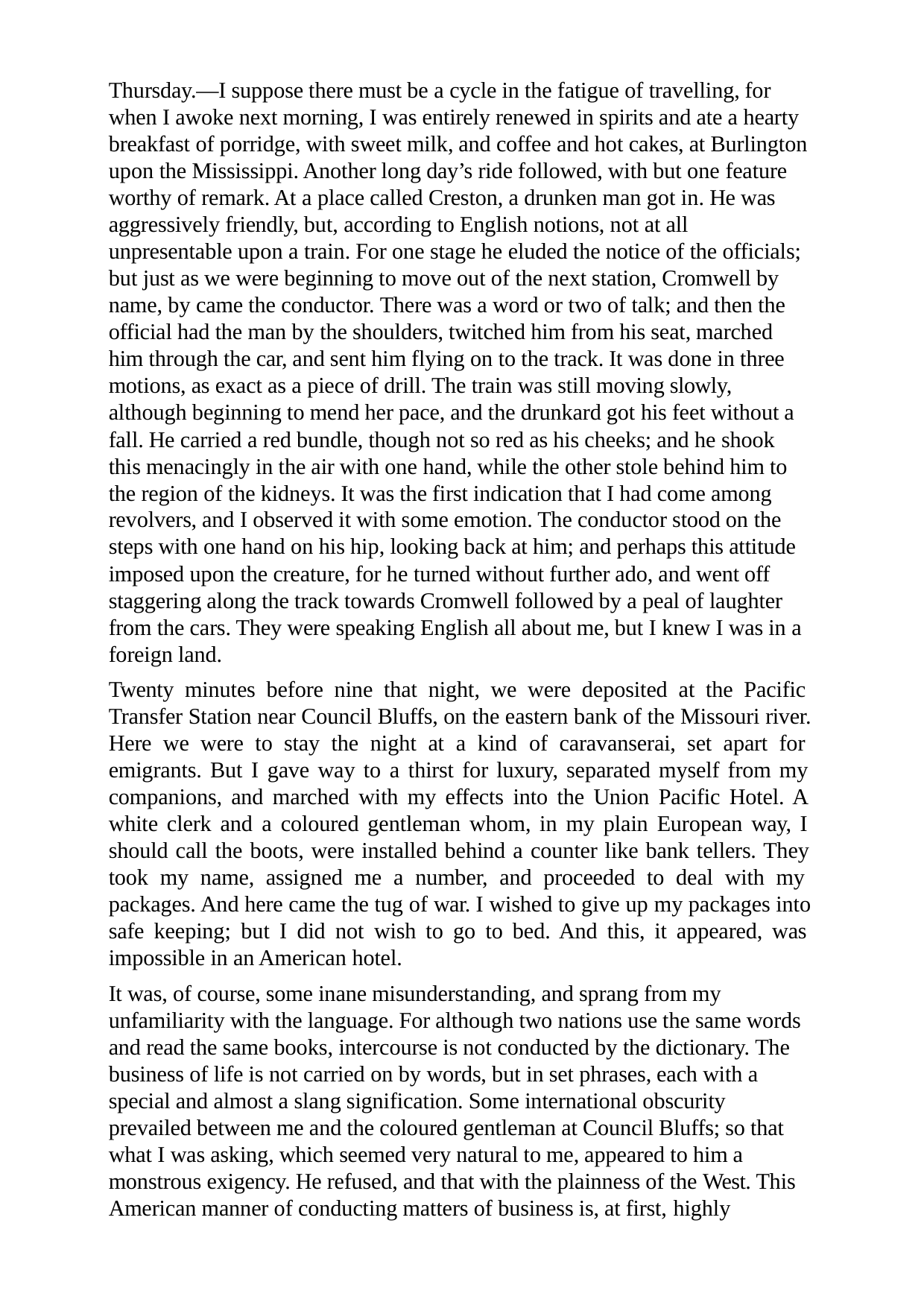

Thursday.—I suppose there must be a cycle in the fatigue of travelling, for  when I awoke next morning, I was entirely renewed in spirits and ate a hearty  breakfast of porridge, with sweet milk, and coffee and hot cakes, at Burlington  upon the Mississippi. Another long day’s ride followed, with but one feature  worthy of remark. At a place called Creston, a drunken man got in. He was  aggressively friendly, but, according to English notions, not at all  unpresentable upon a train. For one stage he eluded the notice of the officials;  but just as we were beginning to move out of the next station, Cromwell by  name, by came the conductor. There was a word or two of talk; and then the  official had the man by the shoulders, twitched him from his seat, marched  him through the car, and sent him flying on to the track. It was done in three  motions, as exact as a piece of drill. The train was still moving slowly,  although beginning to mend her pace, and the drunkard got his feet without a  fall. He carried a red bundle, though not so red as his cheeks; and he shook  this menacingly in the air with one hand, while the other stole behind him to  the region of the kidneys. It was the first indication that I had come among  revolvers, and I observed it with some emotion. The conductor stood on the  steps with one hand on his hip, looking back at him; and perhaps this attitude  imposed upon the creature, for he turned without further ado, and went off  staggering along the track towards Cromwell followed by a peal of laughter  from the cars. They were speaking English all about me, but I knew I was in a  foreign land.
Twenty minutes before nine that night, we were deposited at the Pacific  Transfer Station near Council Bluffs, on the eastern bank of the Missouri river.  Here we were to stay the night at a kind of caravanserai, set apart for  emigrants. But I gave way to a thirst for luxury, separated myself from my  companions, and marched with my effects into the Union Pacific Hotel. A  white clerk and a coloured gentleman whom, in my plain European way, I  should call the boots, were installed behind a counter like bank tellers. They  took my name, assigned me a number, and proceeded to deal with my  packages. And here came the tug of war. I wished to give up my packages into  safe keeping; but I did not wish to go to bed. And this, it appeared, was  impossible in an American hotel.
It was, of course, some inane misunderstanding, and sprang from my  unfamiliarity with the language. For although two nations use the same words  and read the same books, intercourse is not conducted by the dictionary. The  business of life is not carried on by words, but in set phrases, each with a  special and almost a slang signification. Some international obscurity  prevailed between me and the coloured gentleman at Council Bluffs; so that  what I was asking, which seemed very natural to me, appeared to him a  monstrous exigency. He refused, and that with the plainness of the West. This  American manner of conducting matters of business is, at first, highly